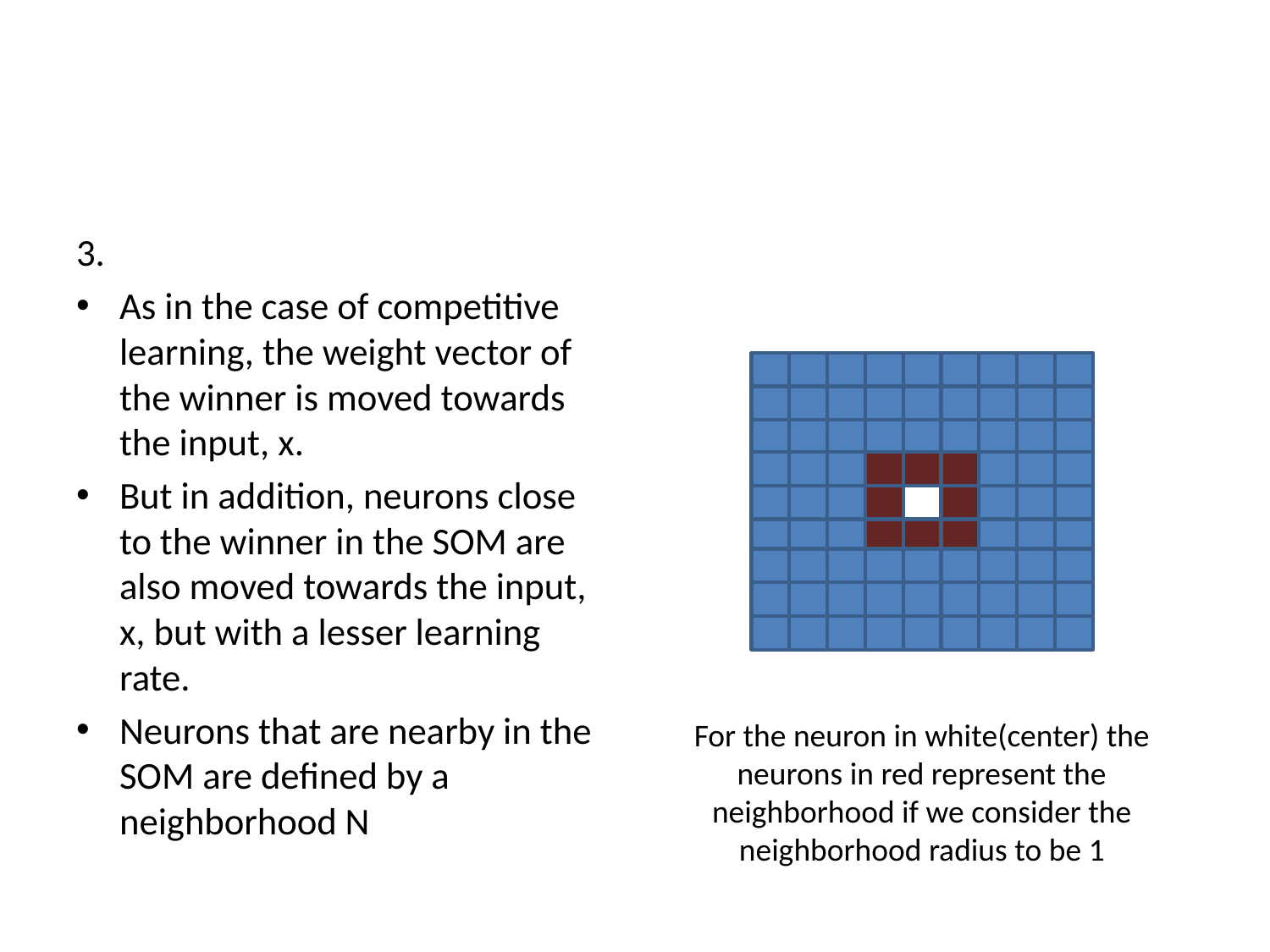

#
3.
As in the case of competitive learning, the weight vector of the winner is moved towards the input, x.
But in addition, neurons close to the winner in the SOM are also moved towards the input, x, but with a lesser learning rate.
Neurons that are nearby in the SOM are defined by a neighborhood N

For the neuron in white(center) the neurons in red represent the neighborhood if we consider the neighborhood radius to be 1